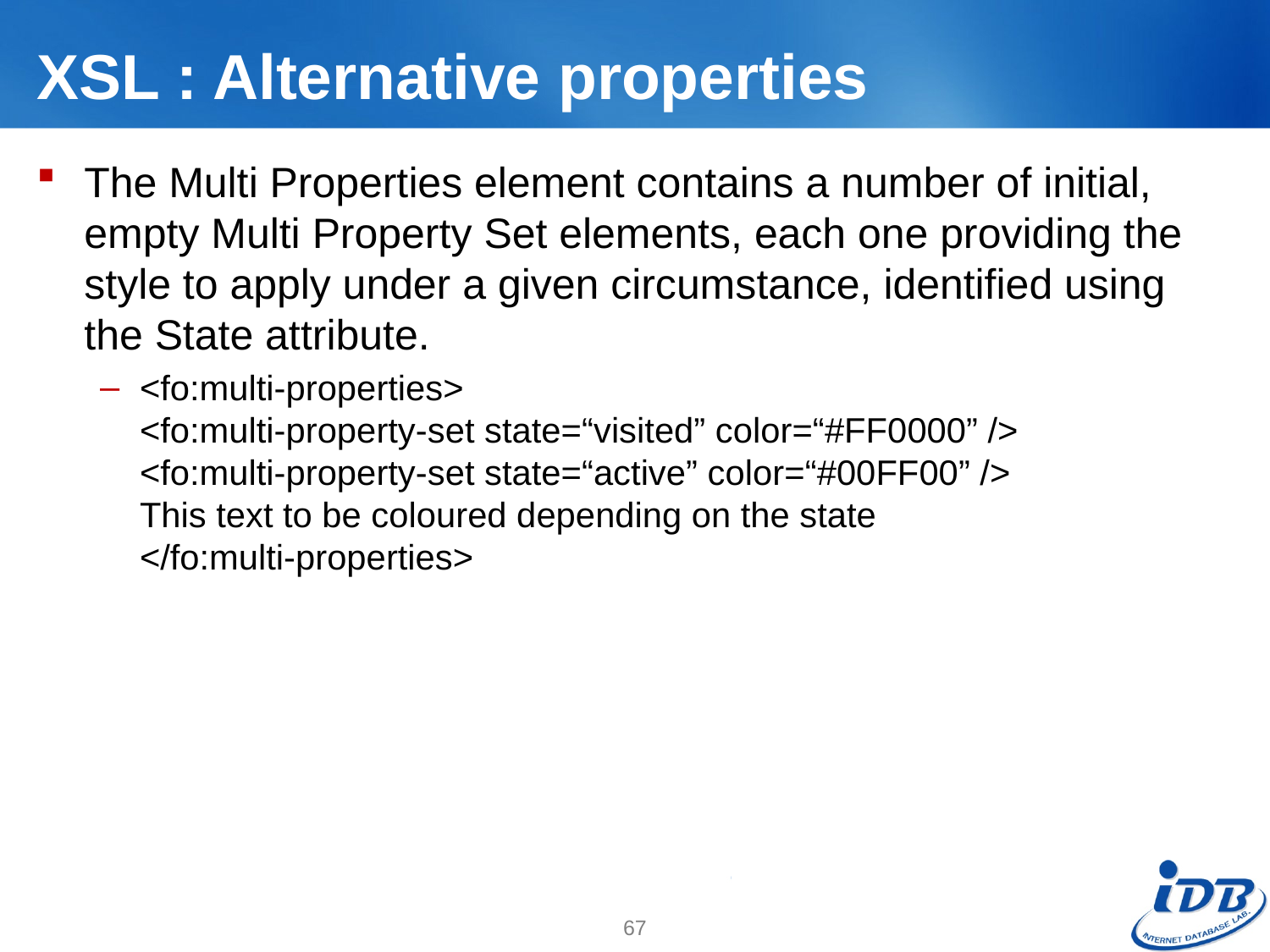

# XSL : Alternative properties
The Multi Properties element contains a number of initial, empty Multi Property Set elements, each one providing the style to apply under a given circumstance, identified using the State attribute.
<fo:multi-properties>
<fo:multi-property-set state=“visited” color=“#FF0000” />
<fo:multi-property-set state=“active” color=“#00FF00” />
This text to be coloured depending on the state
</fo:multi-properties>
67